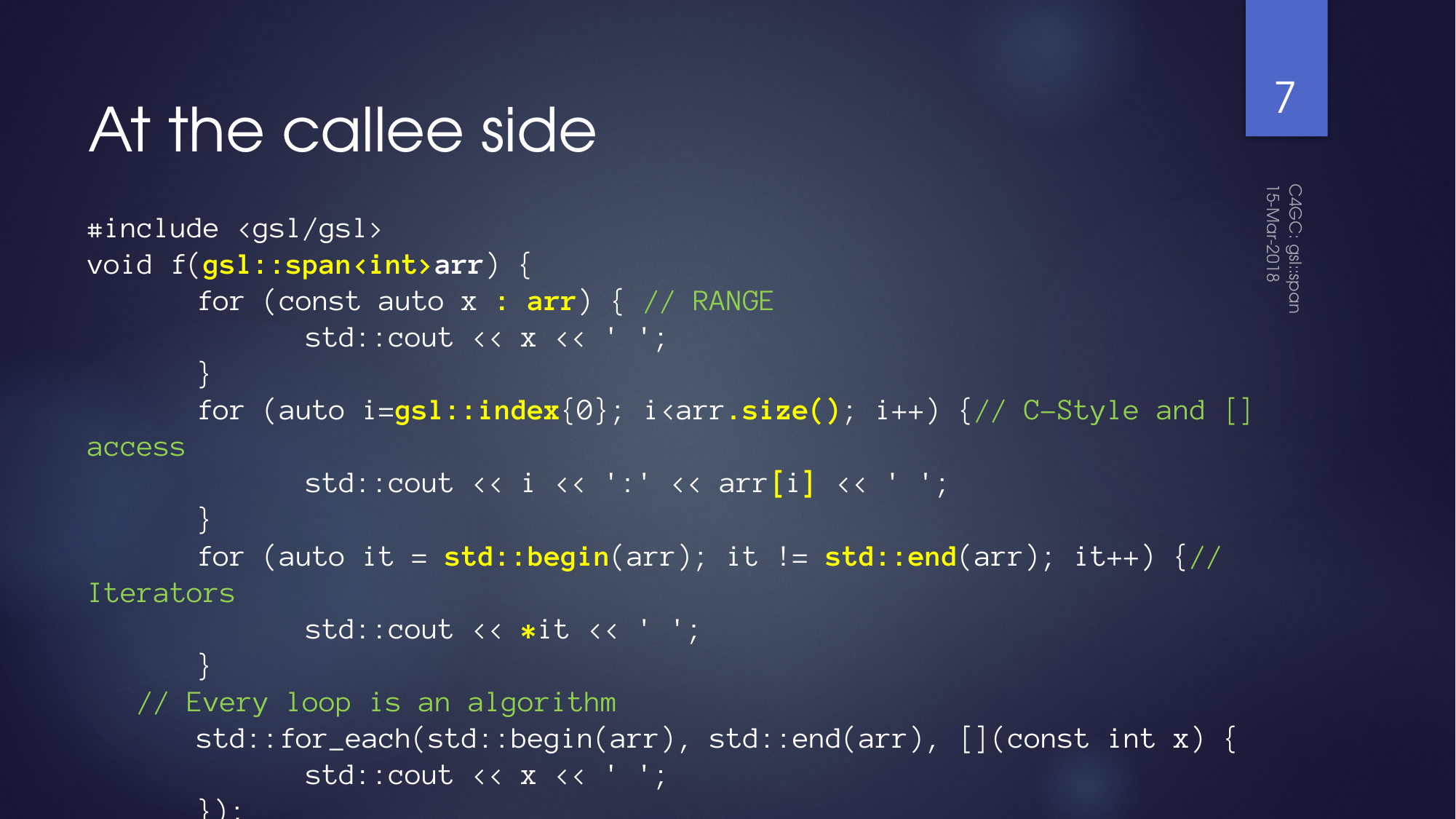

7
# At the callee side

#include <gsl/gsl>
void f(gsl::span<int>arr) {
	for (const auto x : arr) { // RANGE
		std::cout << x << ' ';
	}
 	for (auto i=gsl::index{0}; i<arr.size(); i++) {// C-Style and [] access
		std::cout << i << ':' << arr[i] << ' ';
	}
	for (auto it = std::begin(arr); it != std::end(arr); it++) {// Iterators
		std::cout << *it << ' ';
	}
   // Every loop is an algorithm
	std::for_each(std::begin(arr), std::end(arr), [](const int x) {
		std::cout << x << ' ';
	});
}
15-Mar-2018
C4GC: gsl::span